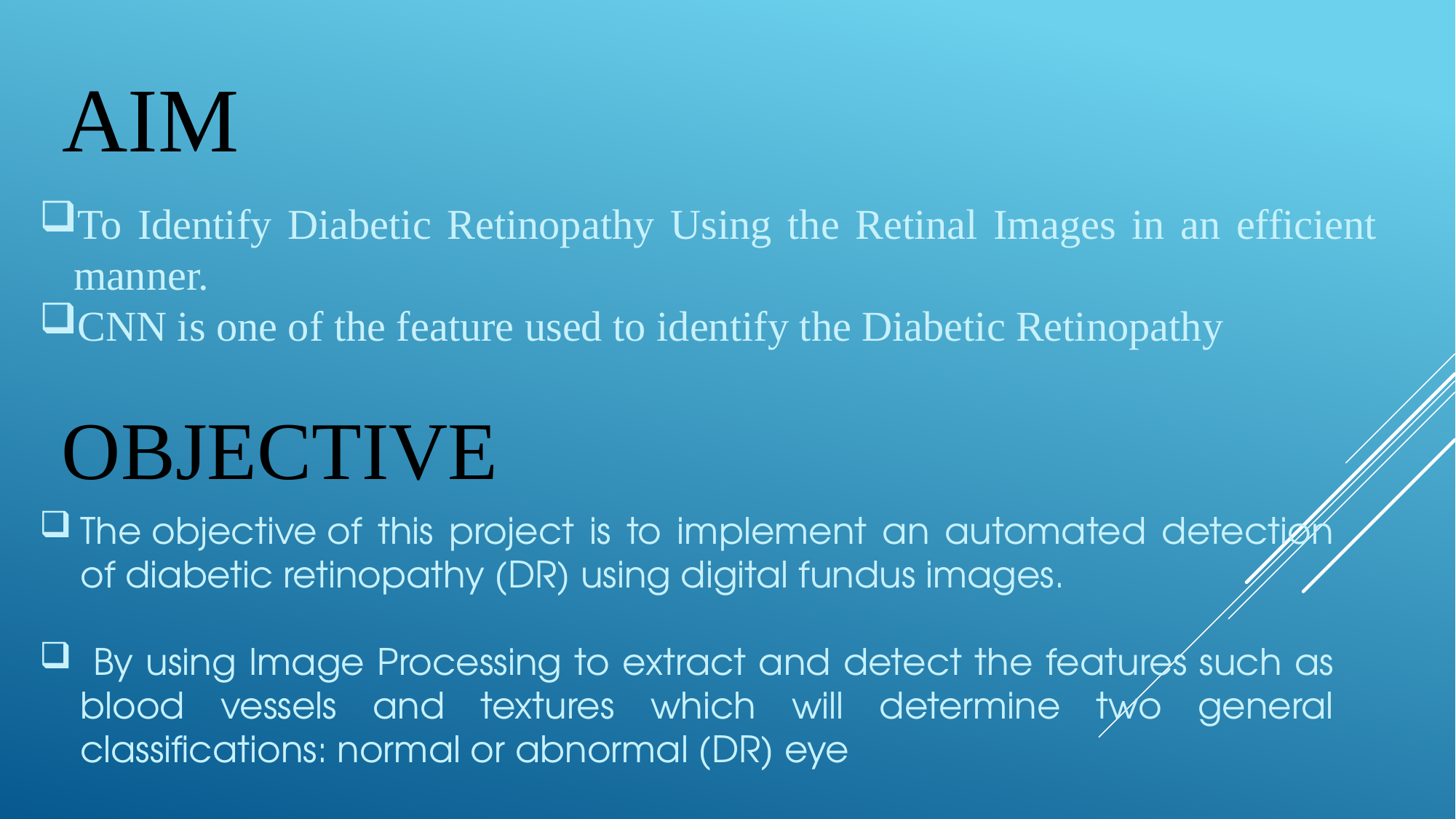

AIM
To Identify Diabetic Retinopathy Using the Retinal Images in an efficient manner.
CNN is one of the feature used to identify the Diabetic Retinopathy
OBJECTIVE
The objective of this project is to implement an automated detection of diabetic retinopathy (DR) using digital fundus images.

 By using Image Processing to extract and detect the features such as blood vessels and textures which will determine two general classifications: normal or abnormal (DR) eye